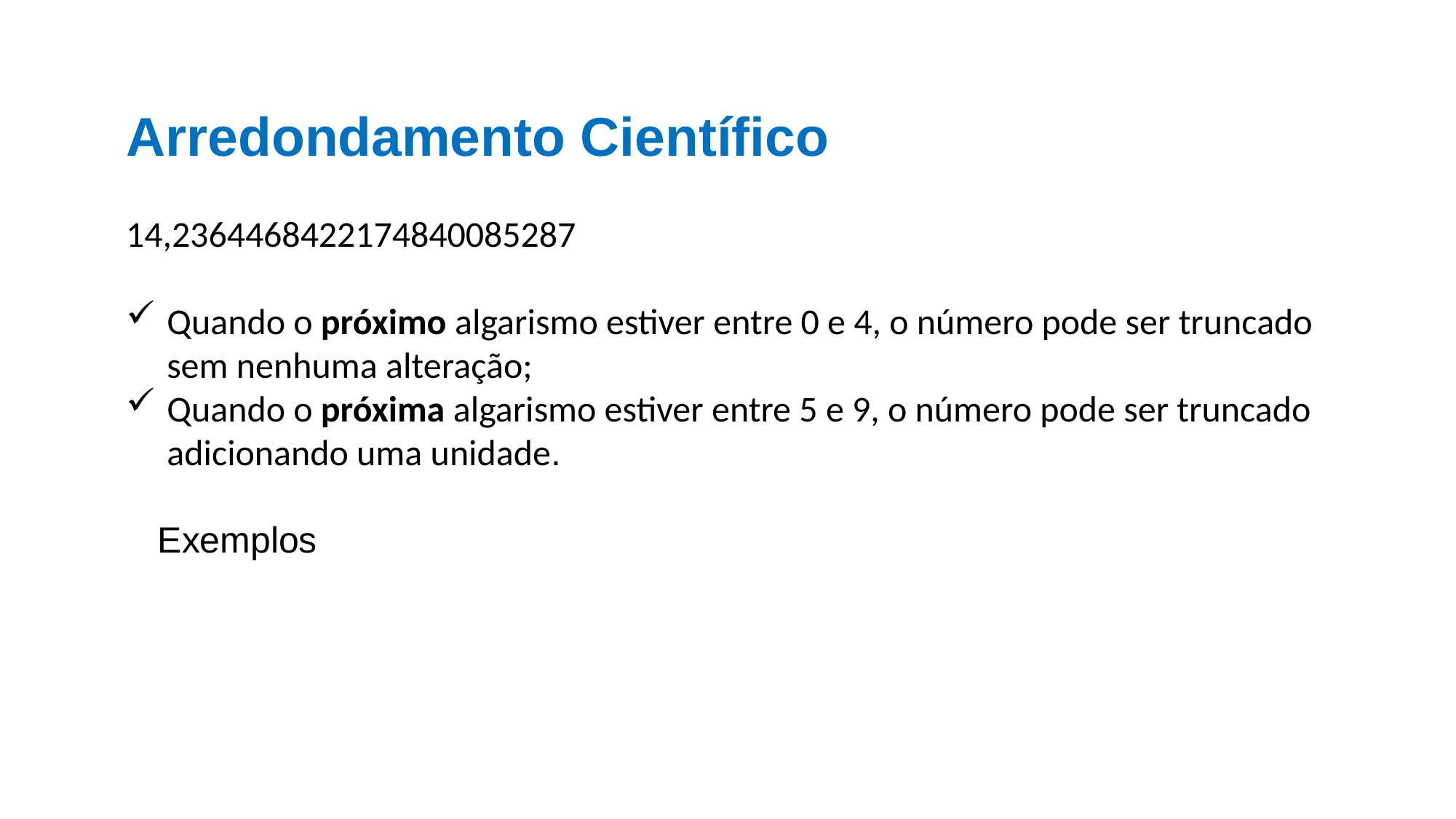

Arredondamento Científico

14,2364468422174840085287

Quando o próximo algarismo estiver entre 0 e 4, o número pode ser truncado sem nenhuma alteração;
Quando o próxima algarismo estiver entre 5 e 9, o número pode ser truncado adicionando uma unidade.

Exemplos